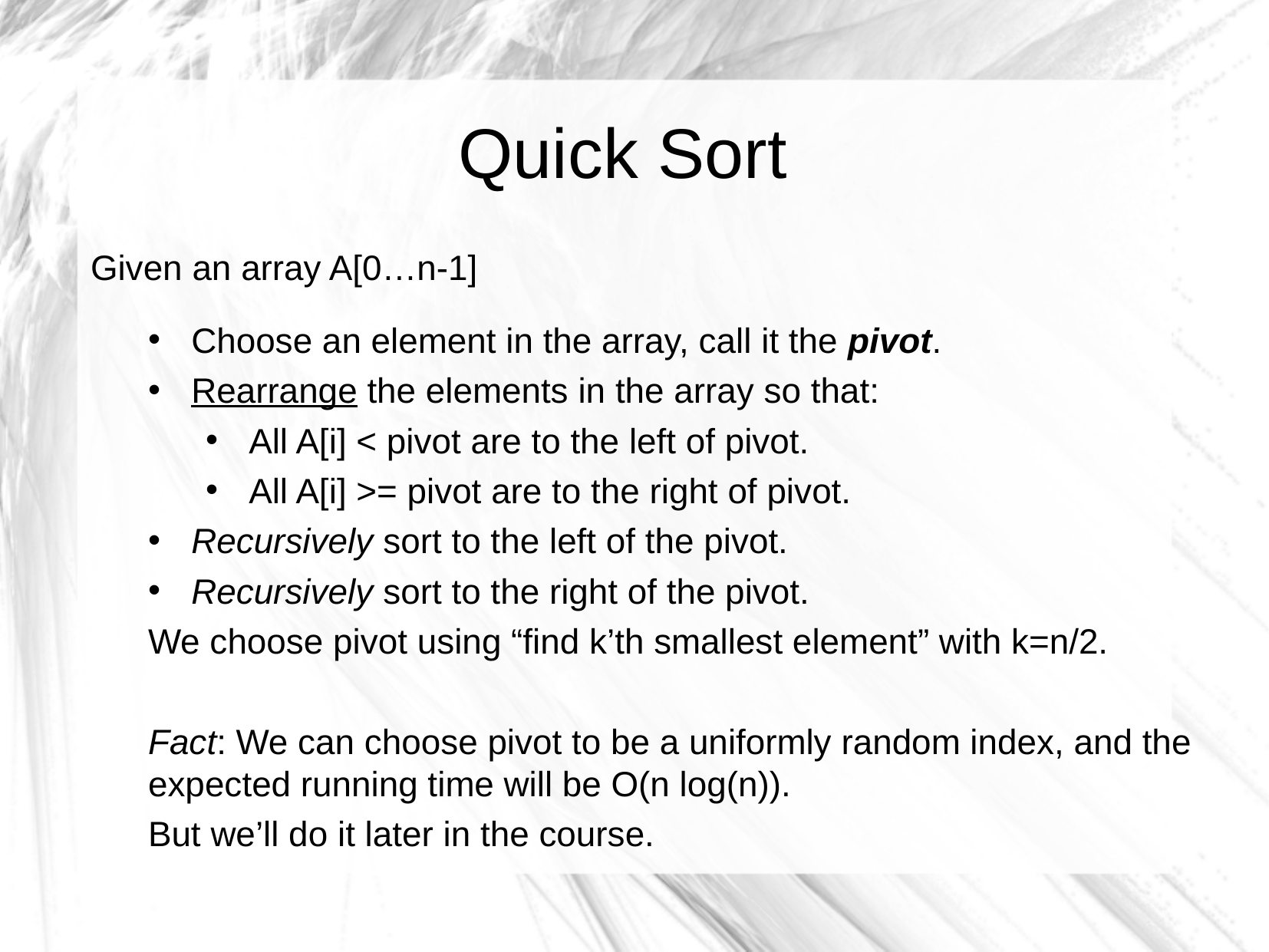

Quick Sort
Given an array A[0…n-1]
Choose an element in the array, call it the pivot.
Rearrange the elements in the array so that:
All A[i] < pivot are to the left of pivot.
All A[i] >= pivot are to the right of pivot.
Recursively sort to the left of the pivot.
Recursively sort to the right of the pivot.
We choose pivot using “find k’th smallest element” with k=n/2.

Fact: We can choose pivot to be a uniformly random index, and the expected running time will be O(n log(n)).
But we’ll do it later in the course.